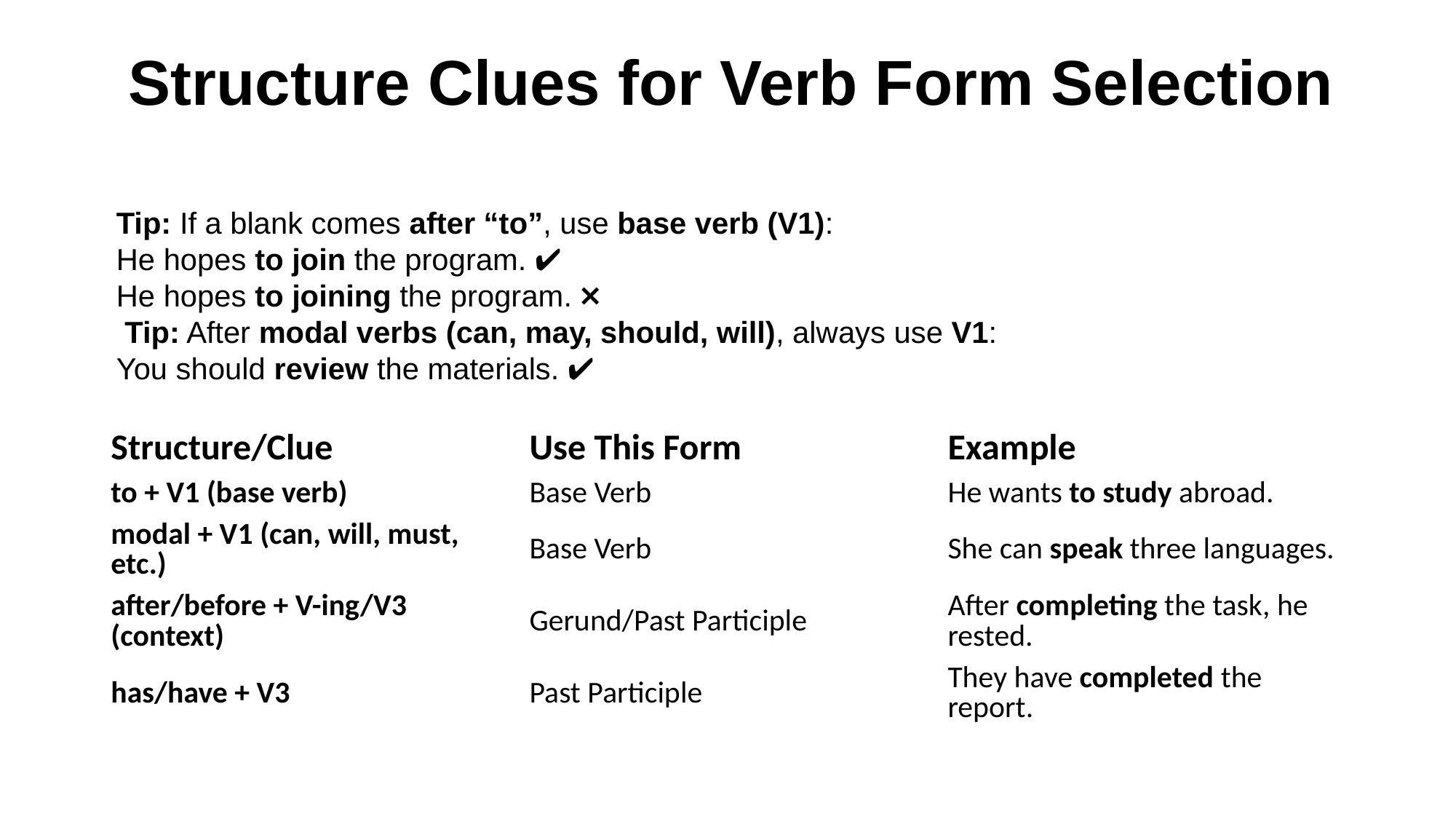

# Structure Clues for Verb Form Selection
Tip: If a blank comes after “to”, use base verb (V1):
He hopes to join the program. ✔️
He hopes to joining the program. ❌
 Tip: After modal verbs (can, may, should, will), always use V1:
You should review the materials. ✔️
| Structure/Clue | Use This Form | Example |
| --- | --- | --- |
| to + V1 (base verb) | Base Verb | He wants to study abroad. |
| modal + V1 (can, will, must, etc.) | Base Verb | She can speak three languages. |
| after/before + V-ing/V3 (context) | Gerund/Past Participle | After completing the task, he rested. |
| has/have + V3 | Past Participle | They have completed the report. |